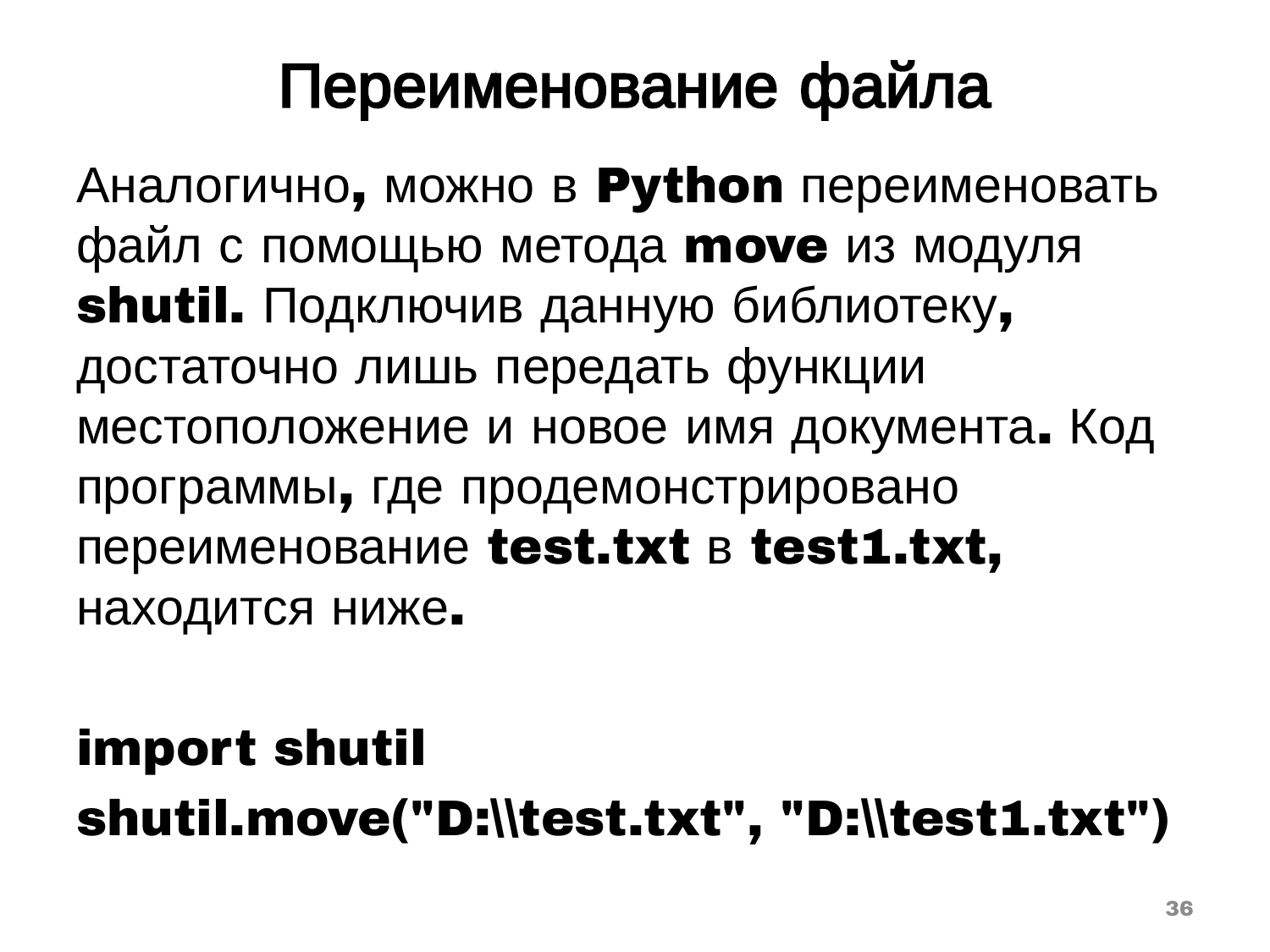

# Переименование файла
Аналогично, можно в Python переименовать файл с помощью метода move из модуля shutil. Подключив данную библиотеку, достаточно лишь передать функции местоположение и новое имя документа. Код программы, где продемонстрировано переименование test.txt в test1.txt, находится ниже.

import shutil
shutil.move("D:\\test.txt", "D:\\test1.txt")
36